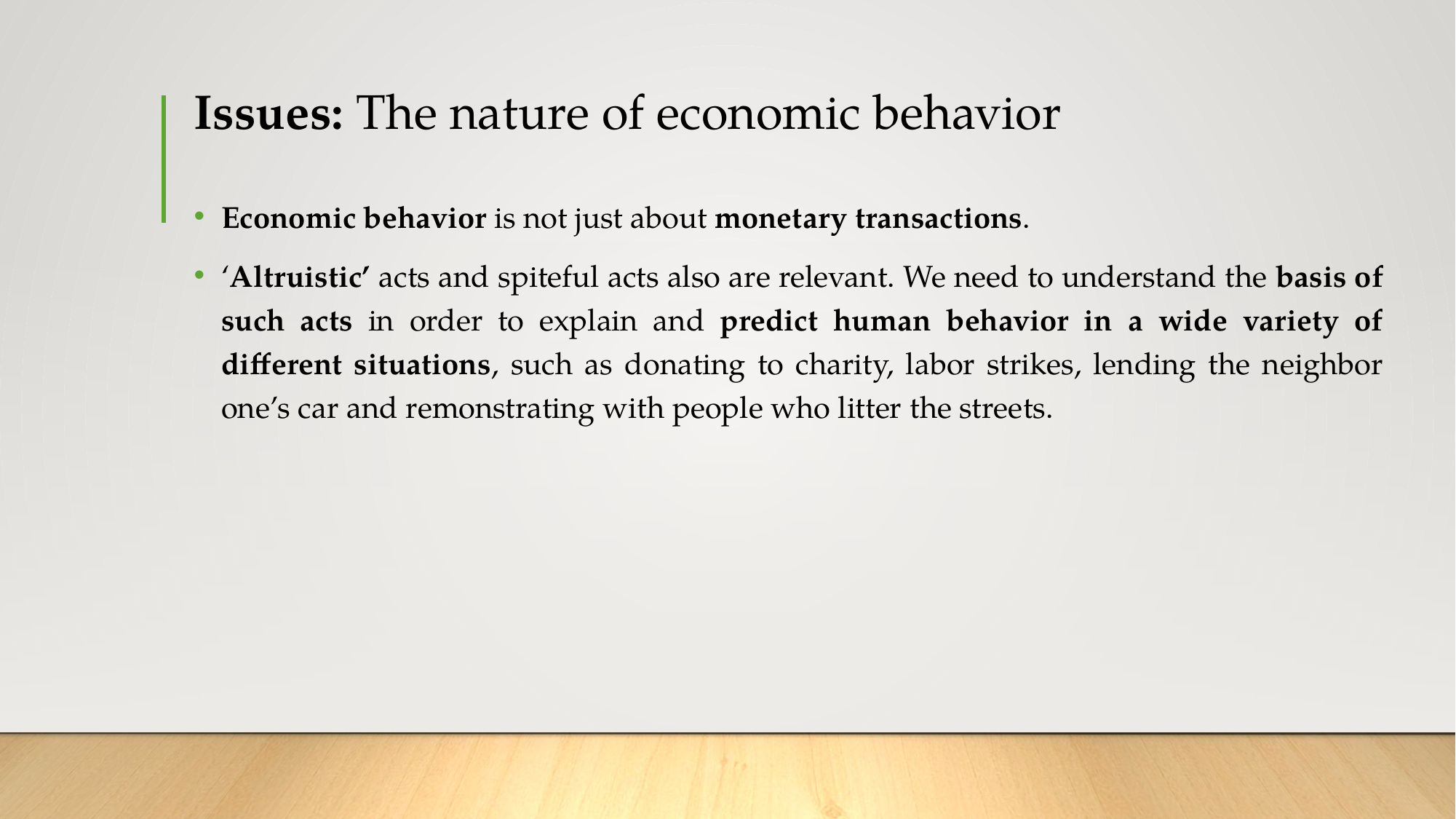

# Issues: The nature of economic behavior
Economic behavior is not just about monetary transactions.
‘Altruistic’ acts and spiteful acts also are relevant. We need to understand the basis of such acts in order to explain and predict human behavior in a wide variety of different situations, such as donating to charity, labor strikes, lending the neighbor one’s car and remonstrating with people who litter the streets.